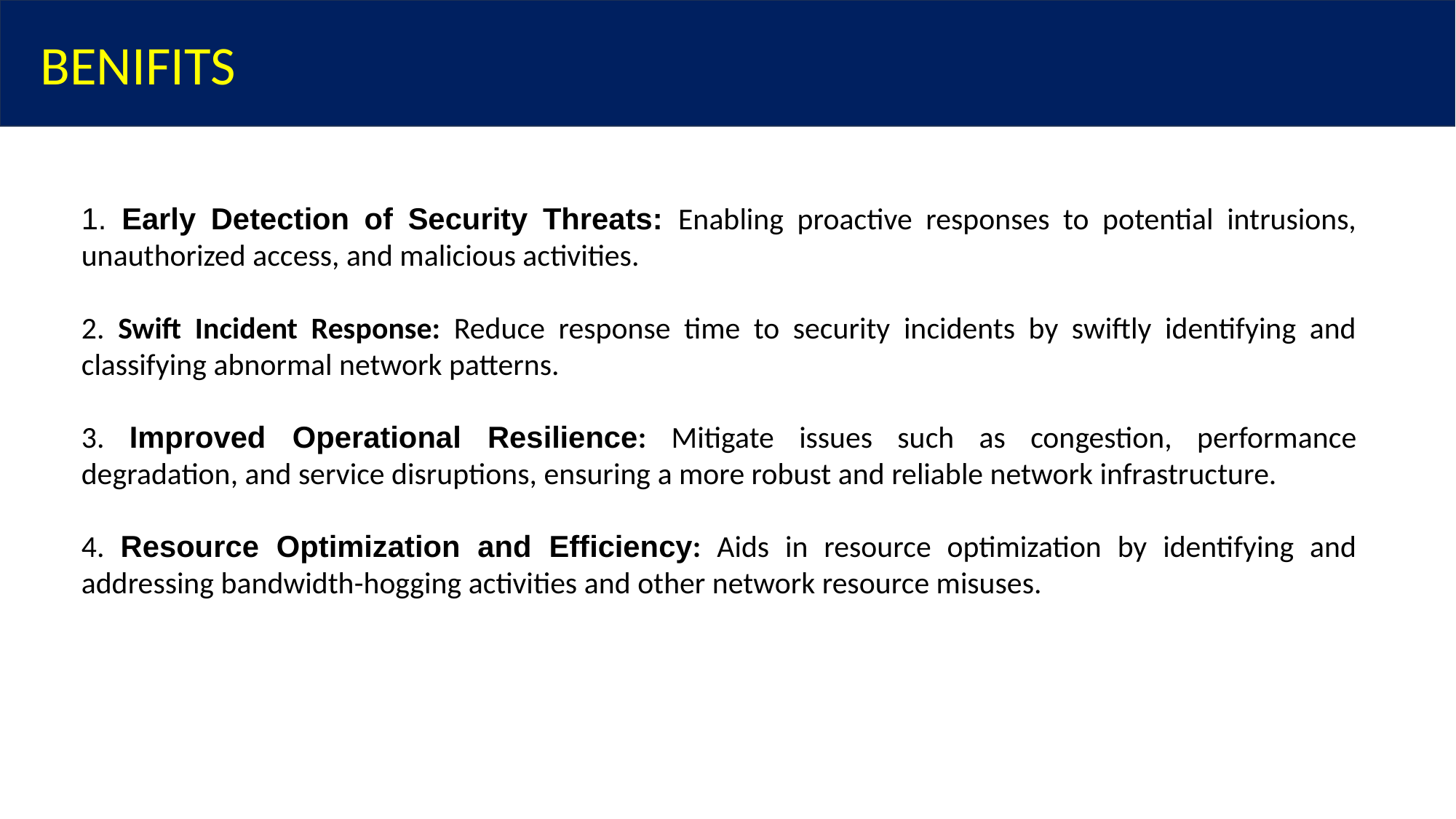

BENIFITS
1. Early Detection of Security Threats: Enabling proactive responses to potential intrusions, unauthorized access, and malicious activities.

2. Swift Incident Response: Reduce response time to security incidents by swiftly identifying and classifying abnormal network patterns.

3. Improved Operational Resilience: Mitigate issues such as congestion, performance degradation, and service disruptions, ensuring a more robust and reliable network infrastructure.

4. Resource Optimization and Efficiency: Aids in resource optimization by identifying and addressing bandwidth-hogging activities and other network resource misuses.